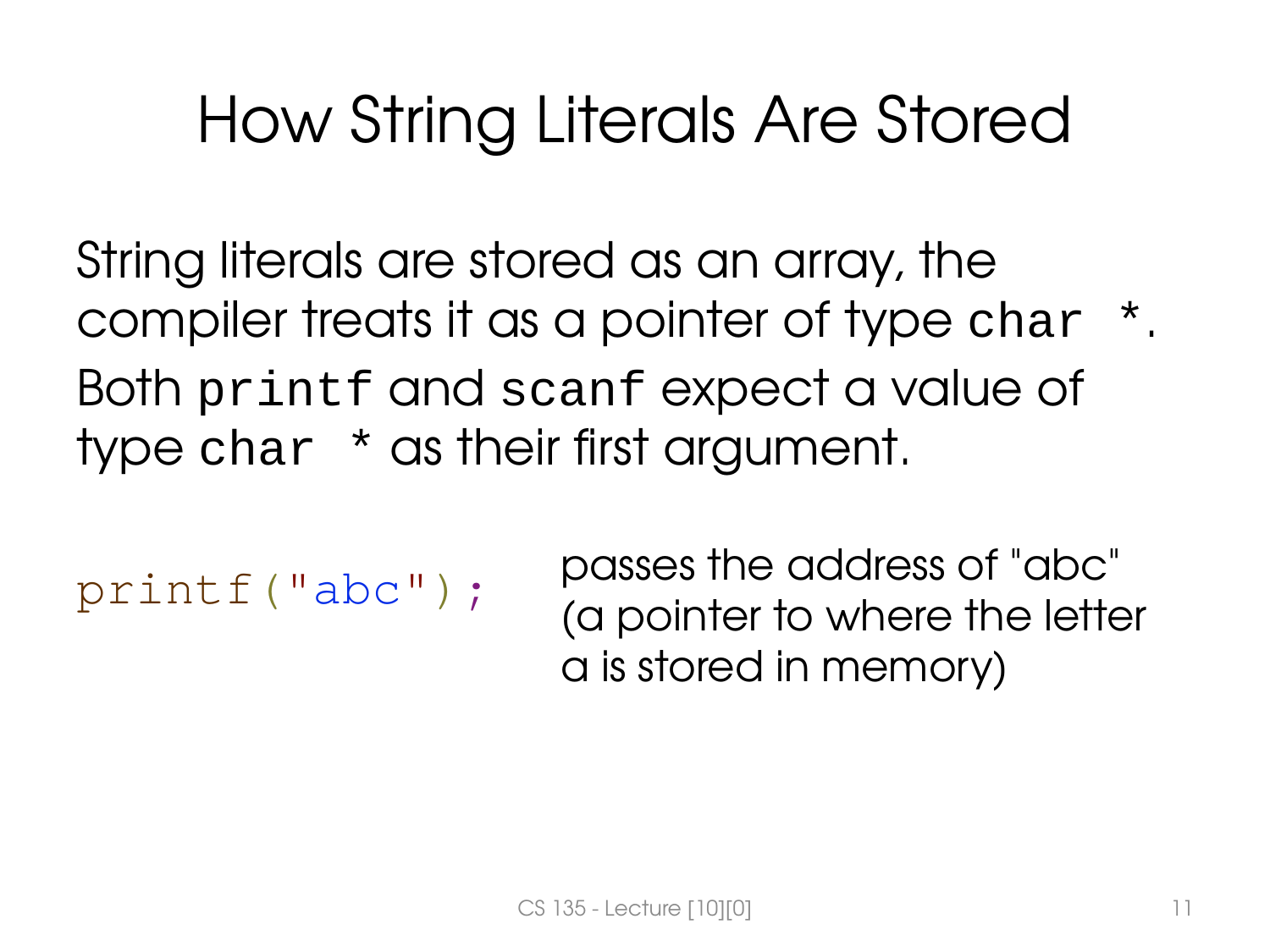

# How String Literals Are Stored
String literals are stored as an array, the compiler treats it as a pointer of type char *.
Both printf and scanf expect a value of type char * as their first argument.

printf("abc");
passes the address of "abc" (a pointer to where the letter a is stored in memory)
CS 135 - Lecture [10][0]
11